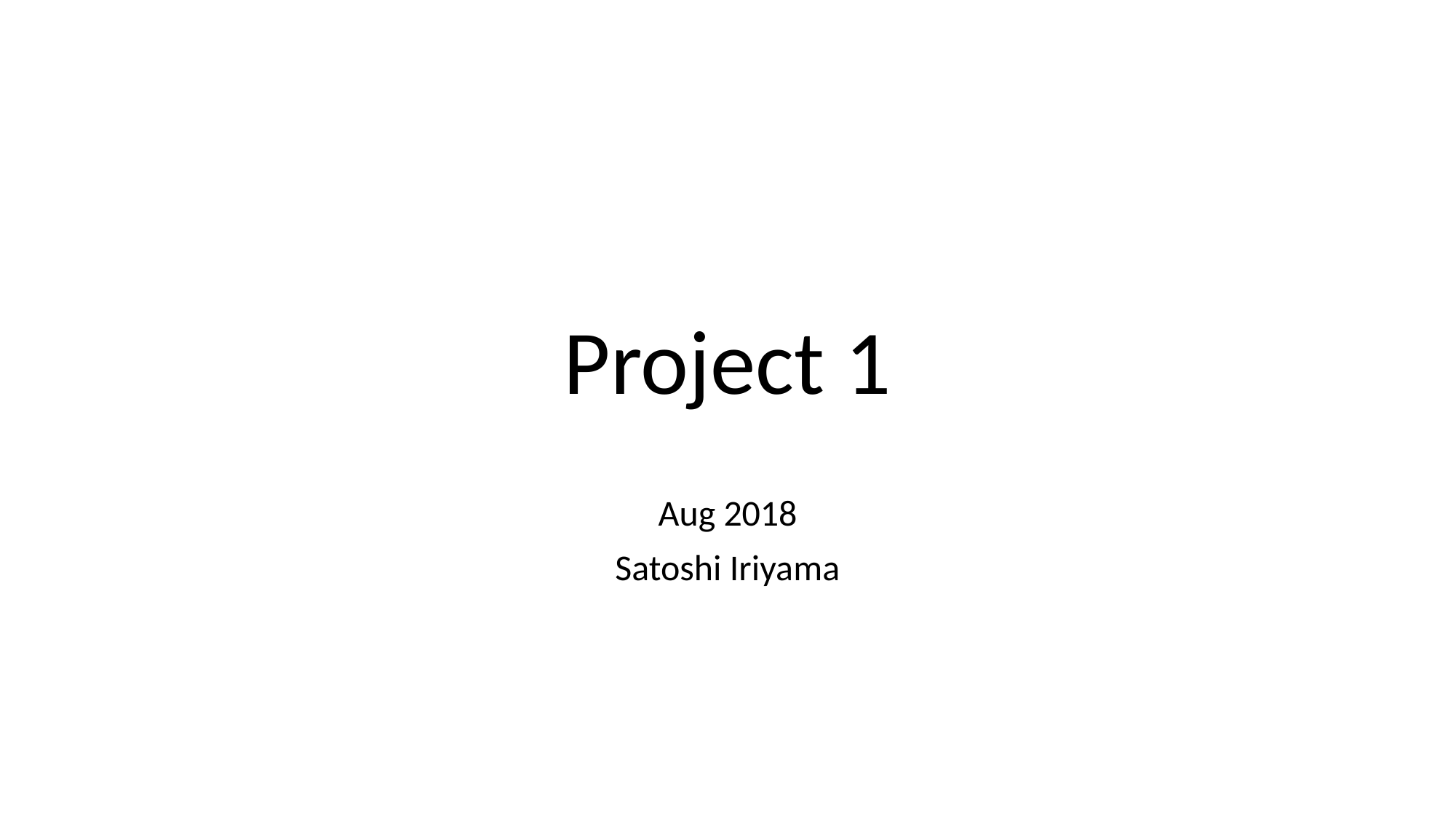

# Project 1

Aug 2018
Satoshi Iriyama